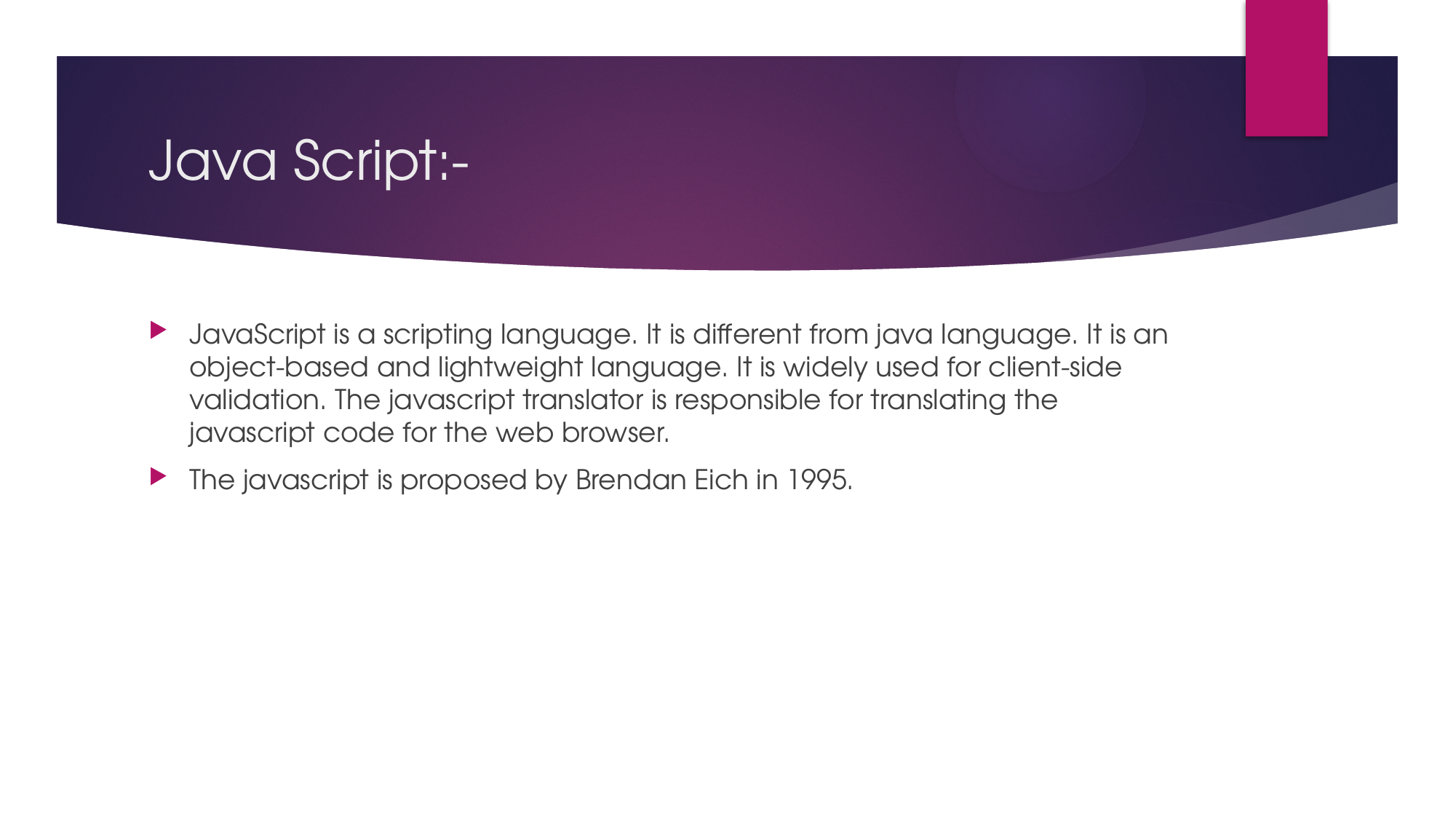

# Java Script:-
JavaScript is a scripting language. It is different from java language. It is an object-based and lightweight language. It is widely used for client-side validation. The javascript translator is responsible for translating the javascript code for the web browser.
The javascript is proposed by Brendan Eich in 1995.